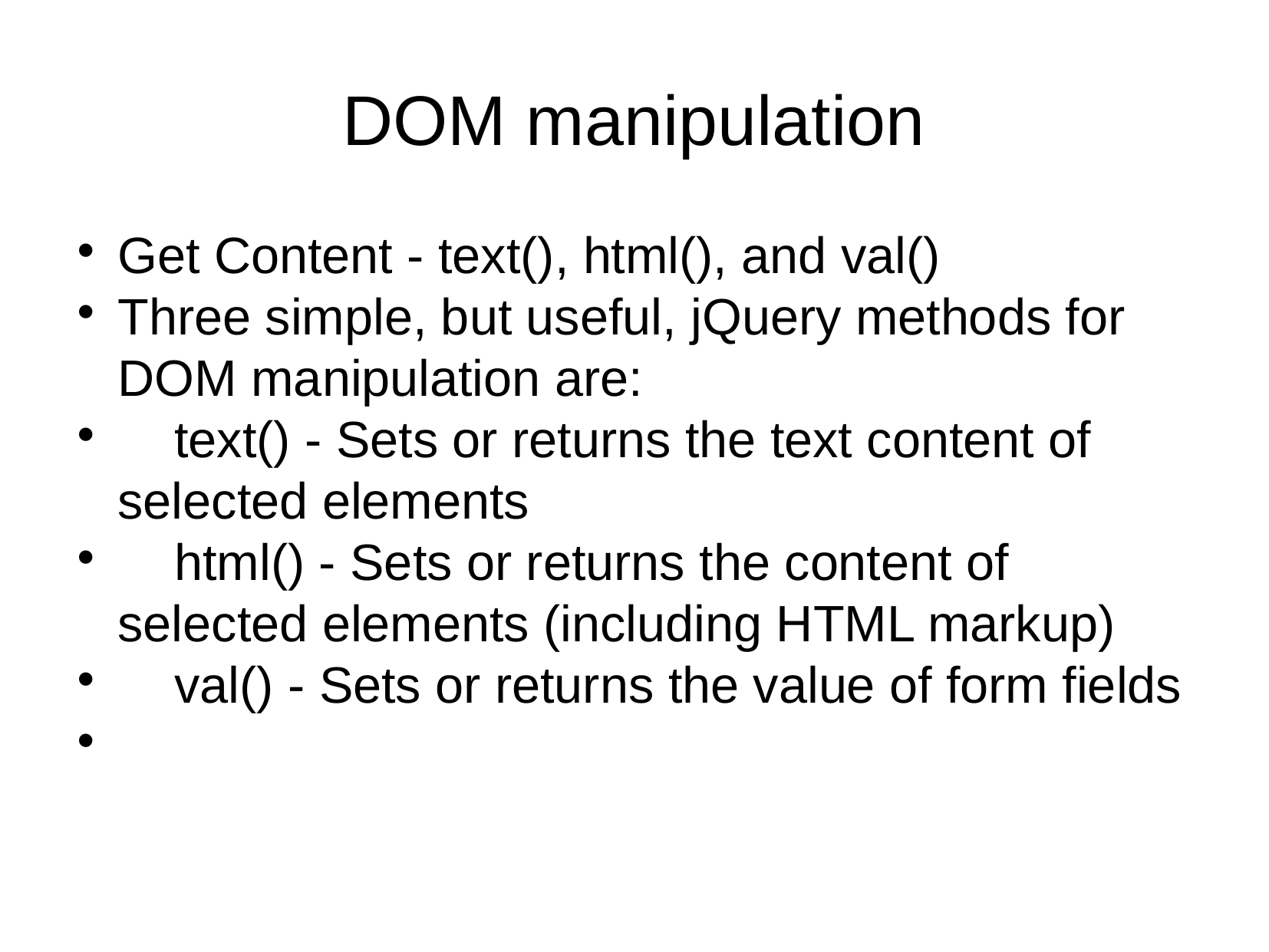

DOM manipulation
Get Content - text(), html(), and val()
Three simple, but useful, jQuery methods for DOM manipulation are:
    text() - Sets or returns the text content of selected elements
    html() - Sets or returns the content of selected elements (including HTML markup)
    val() - Sets or returns the value of form fields